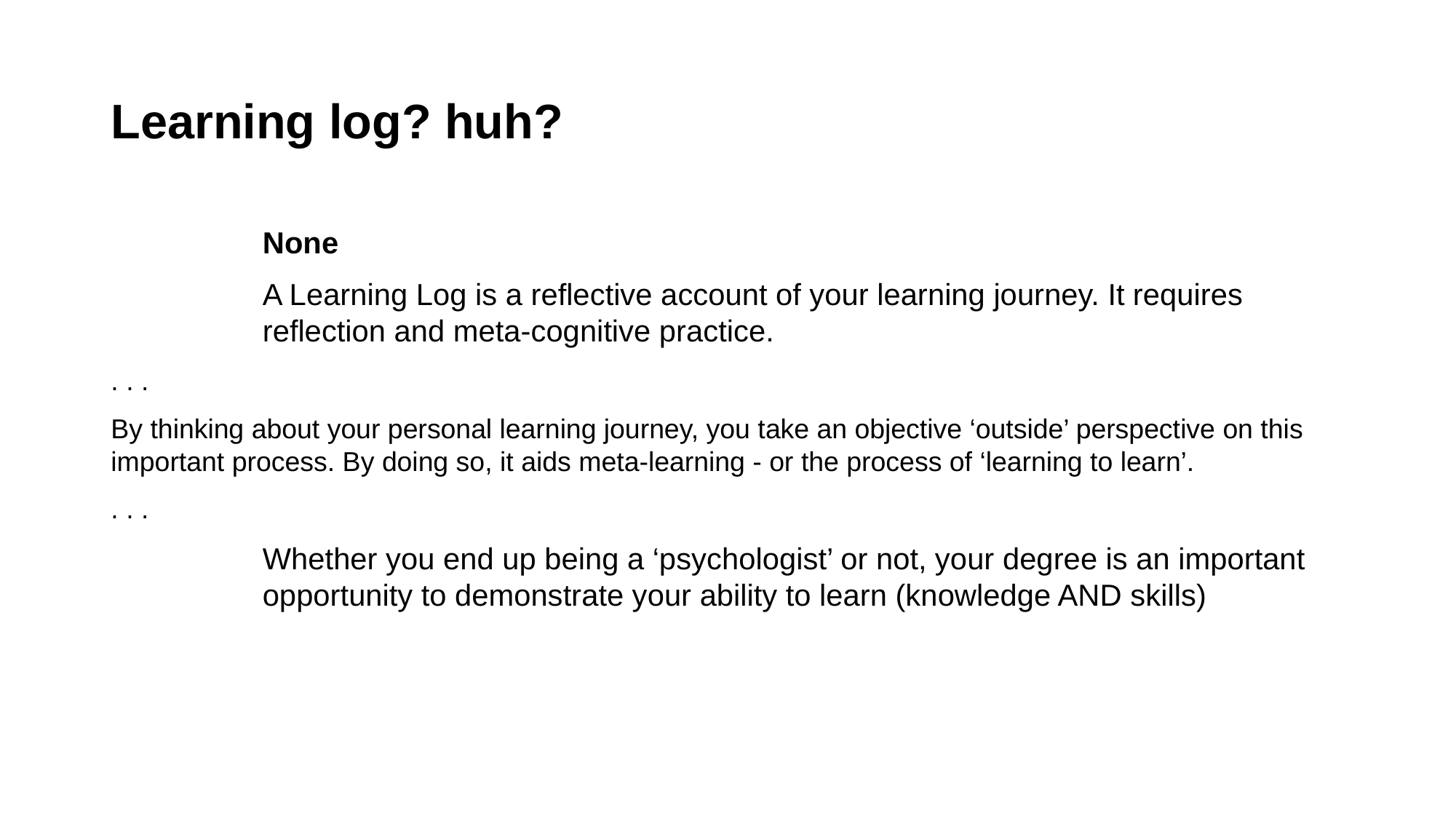

# Learning log? huh?
None
A Learning Log is a reflective account of your learning journey. It requires reflection and meta-cognitive practice.
. . .
By thinking about your personal learning journey, you take an objective ‘outside’ perspective on this important process. By doing so, it aids meta-learning - or the process of ‘learning to learn’.
. . .
Whether you end up being a ‘psychologist’ or not, your degree is an important opportunity to demonstrate your ability to learn (knowledge AND skills)